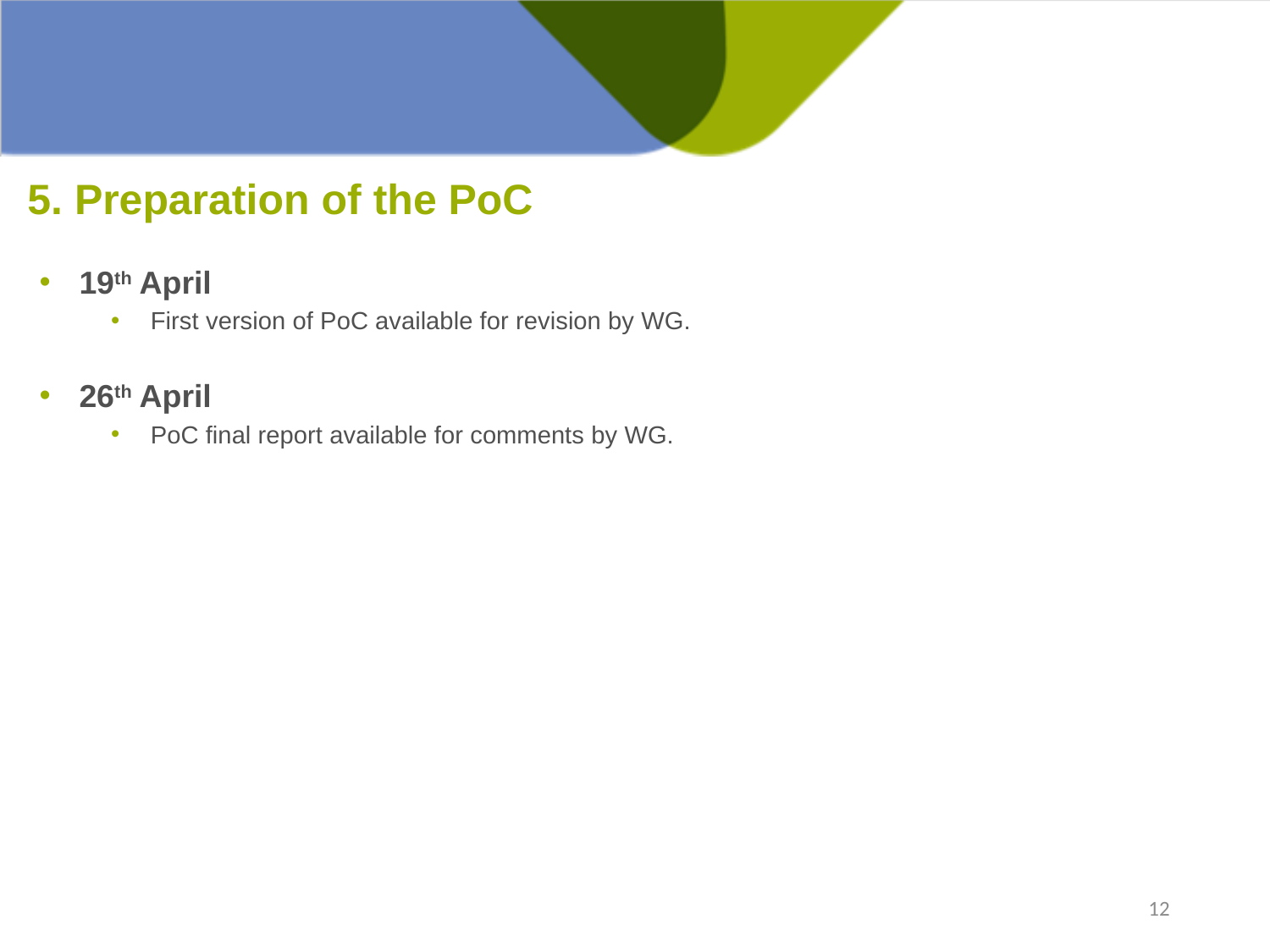

5. Preparation of the PoC
19th April
First version of PoC available for revision by WG.

26th April
PoC final report available for comments by WG.

12